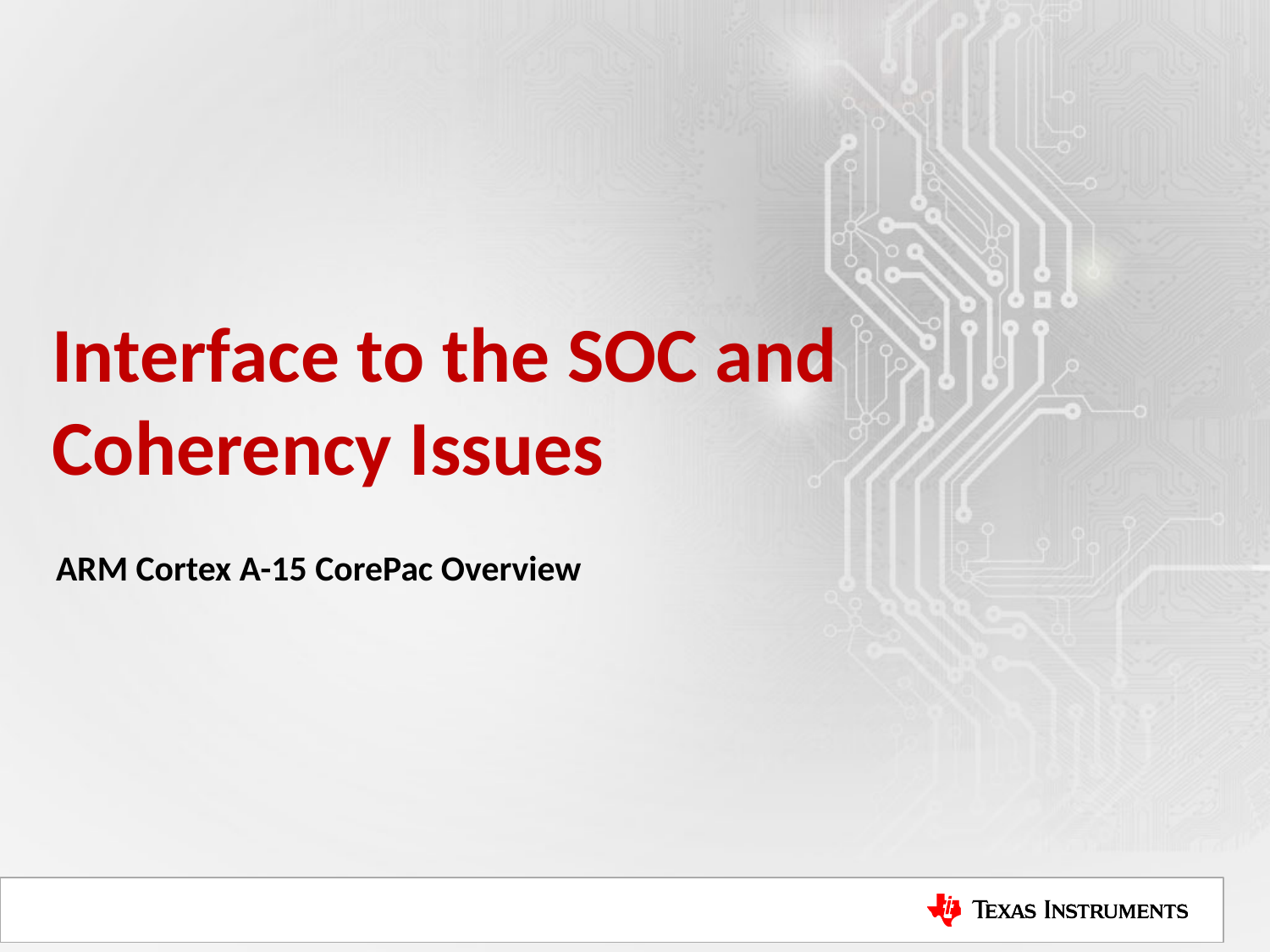

# Interface to the SOC and Coherency Issues
ARM Cortex A-15 CorePac Overview